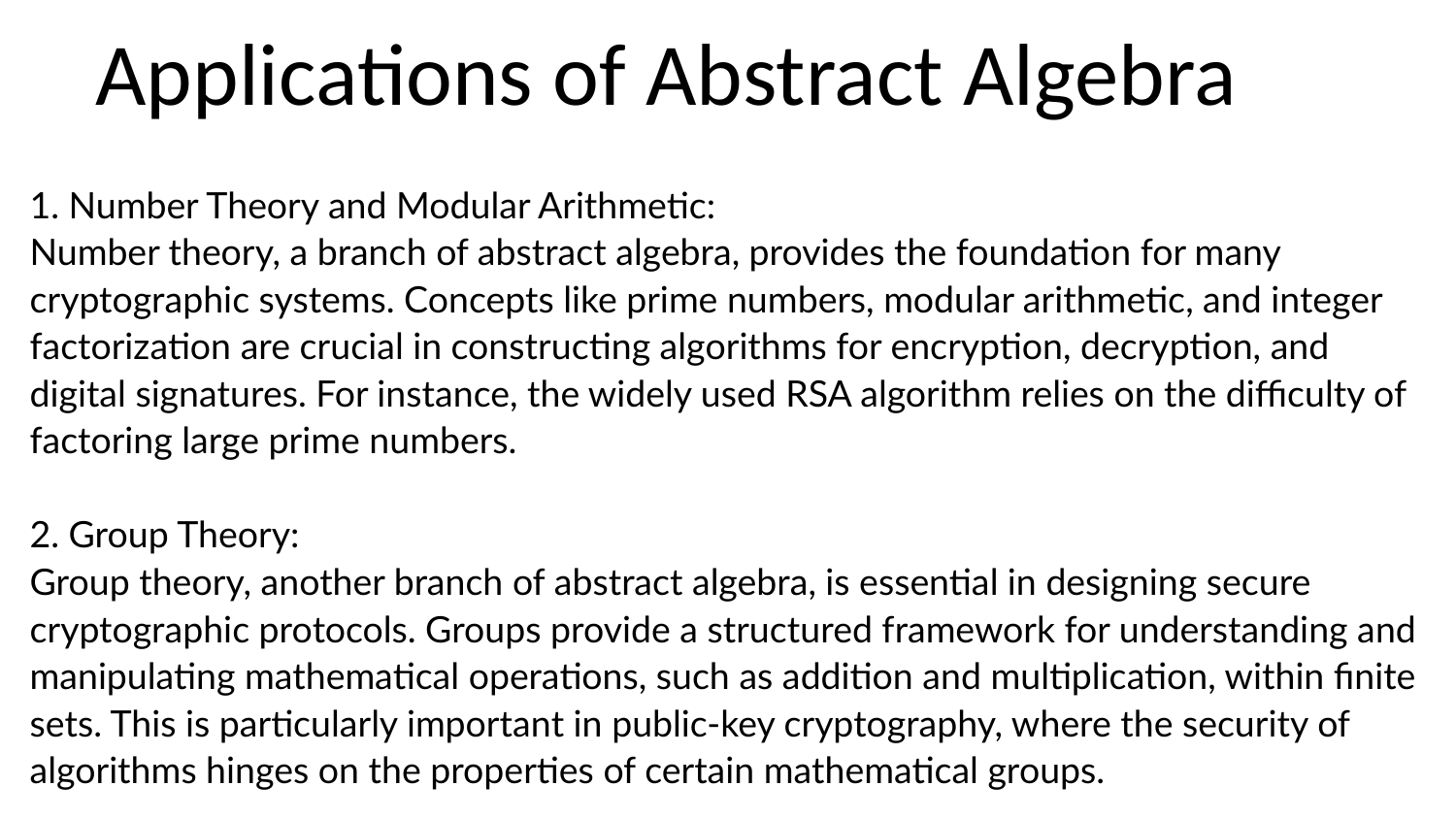

# Applications of Abstract Algebra
1. Number Theory and Modular Arithmetic:
Number theory, a branch of abstract algebra, provides the foundation for many cryptographic systems. Concepts like prime numbers, modular arithmetic, and integer factorization are crucial in constructing algorithms for encryption, decryption, and digital signatures. For instance, the widely used RSA algorithm relies on the difficulty of factoring large prime numbers.

2. Group Theory:
Group theory, another branch of abstract algebra, is essential in designing secure cryptographic protocols. Groups provide a structured framework for understanding and manipulating mathematical operations, such as addition and multiplication, within finite sets. This is particularly important in public-key cryptography, where the security of algorithms hinges on the properties of certain mathematical groups.